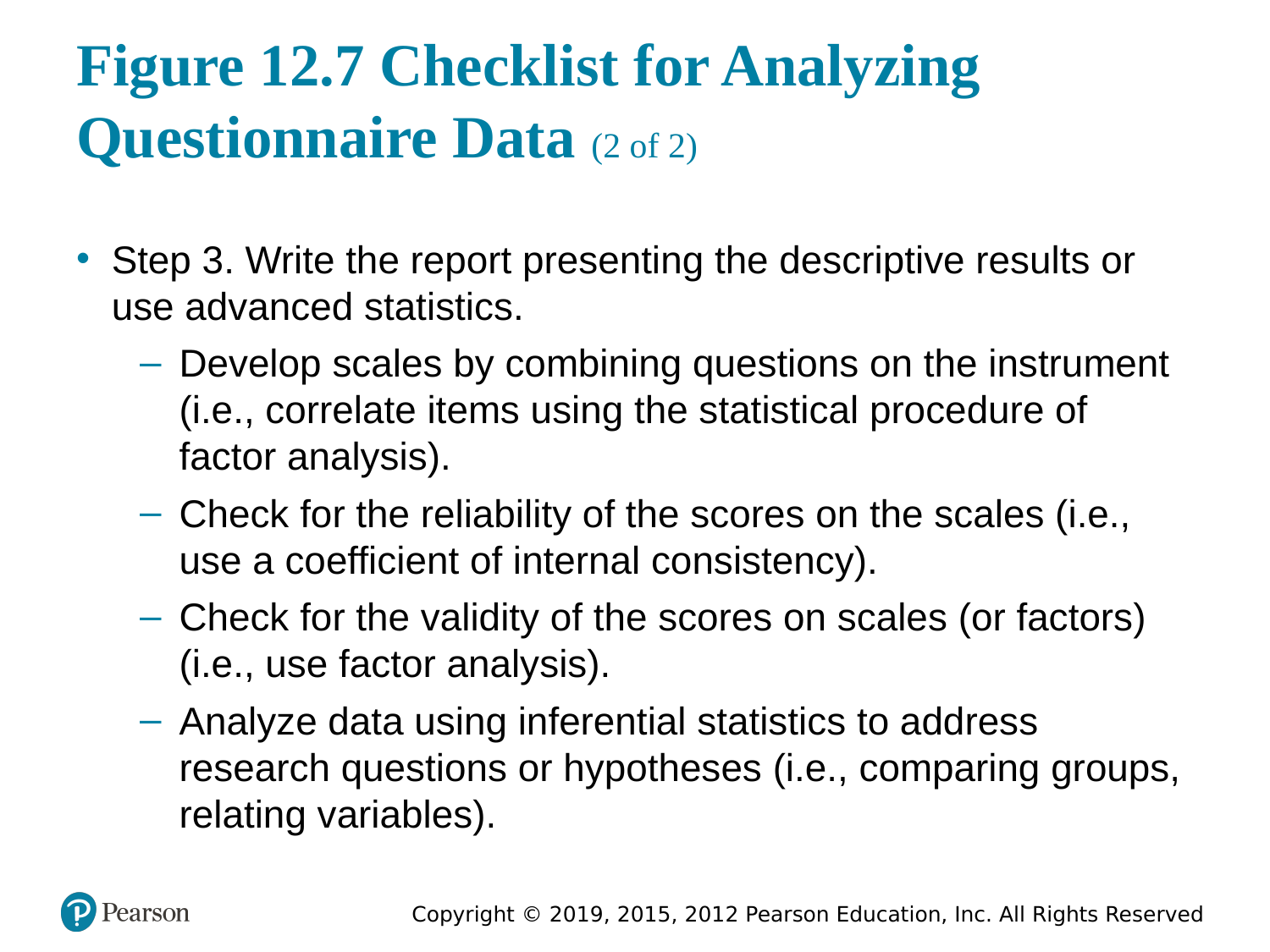

# Figure 12.7 Checklist for Analyzing Questionnaire Data (2 of 2)
Step 3. Write the report presenting the descriptive results or use advanced statistics.
Develop scales by combining questions on the instrument (i.e., correlate items using the statistical procedure of factor analysis).
Check for the reliability of the scores on the scales (i.e., use a coefficient of internal consistency).
Check for the validity of the scores on scales (or factors) (i.e., use factor analysis).
Analyze data using inferential statistics to address research questions or hypotheses (i.e., comparing groups, relating variables).